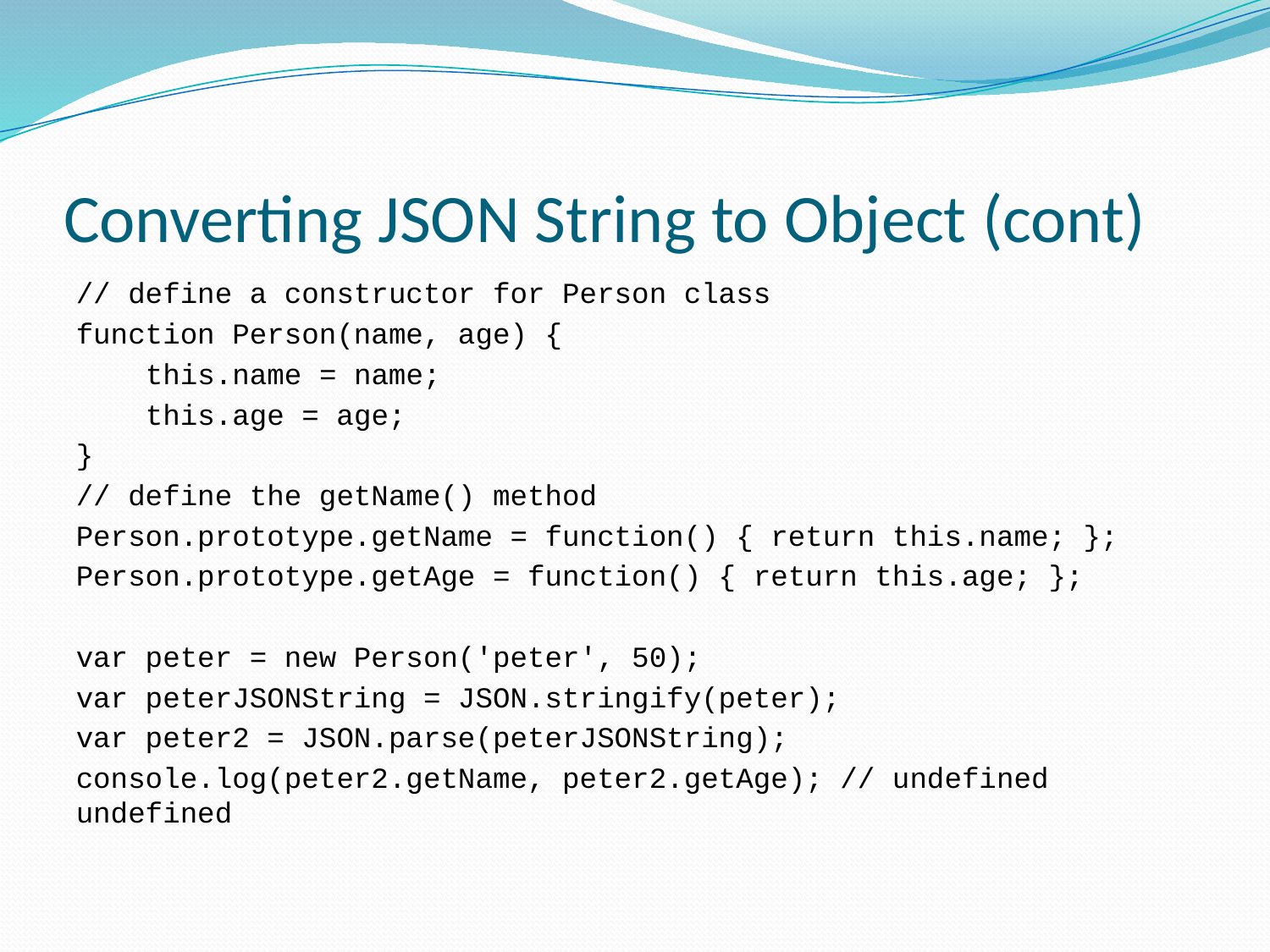

# Converting JSON String to Object (cont)
// define a constructor for Person class
function Person(name, age) {
    this.name = name;
    this.age = age;
}
// define the getName() method
Person.prototype.getName = function() { return this.name; };
Person.prototype.getAge = function() { return this.age; };

var peter = new Person('peter', 50);
var peterJSONString = JSON.stringify(peter);
var peter2 = JSON.parse(peterJSONString);
console.log(peter2.getName, peter2.getAge); // undefined undefined